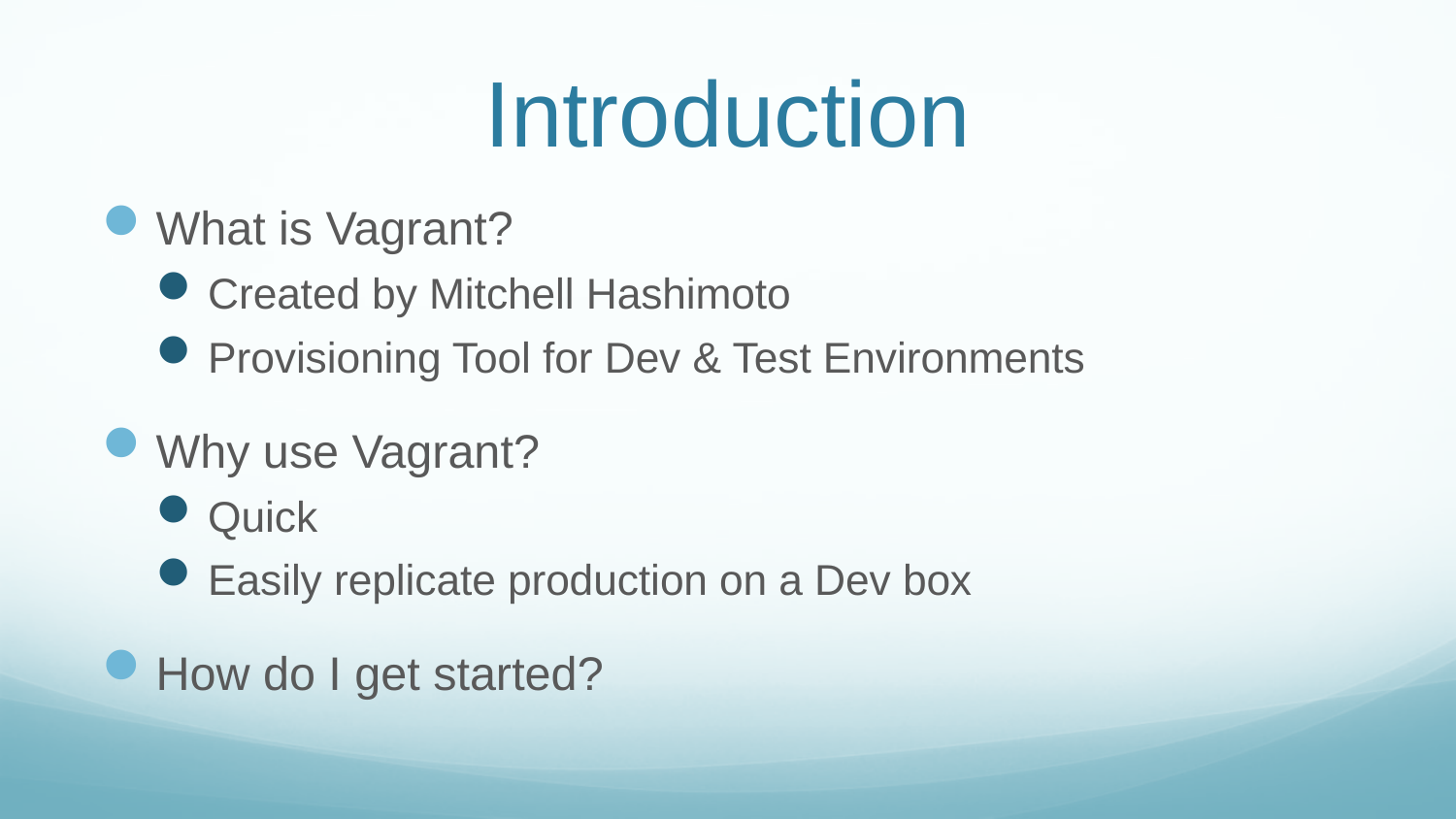

# Introduction
What is Vagrant?
Created by Mitchell Hashimoto
Provisioning Tool for Dev & Test Environments
Why use Vagrant?
Quick
Easily replicate production on a Dev box
How do I get started?